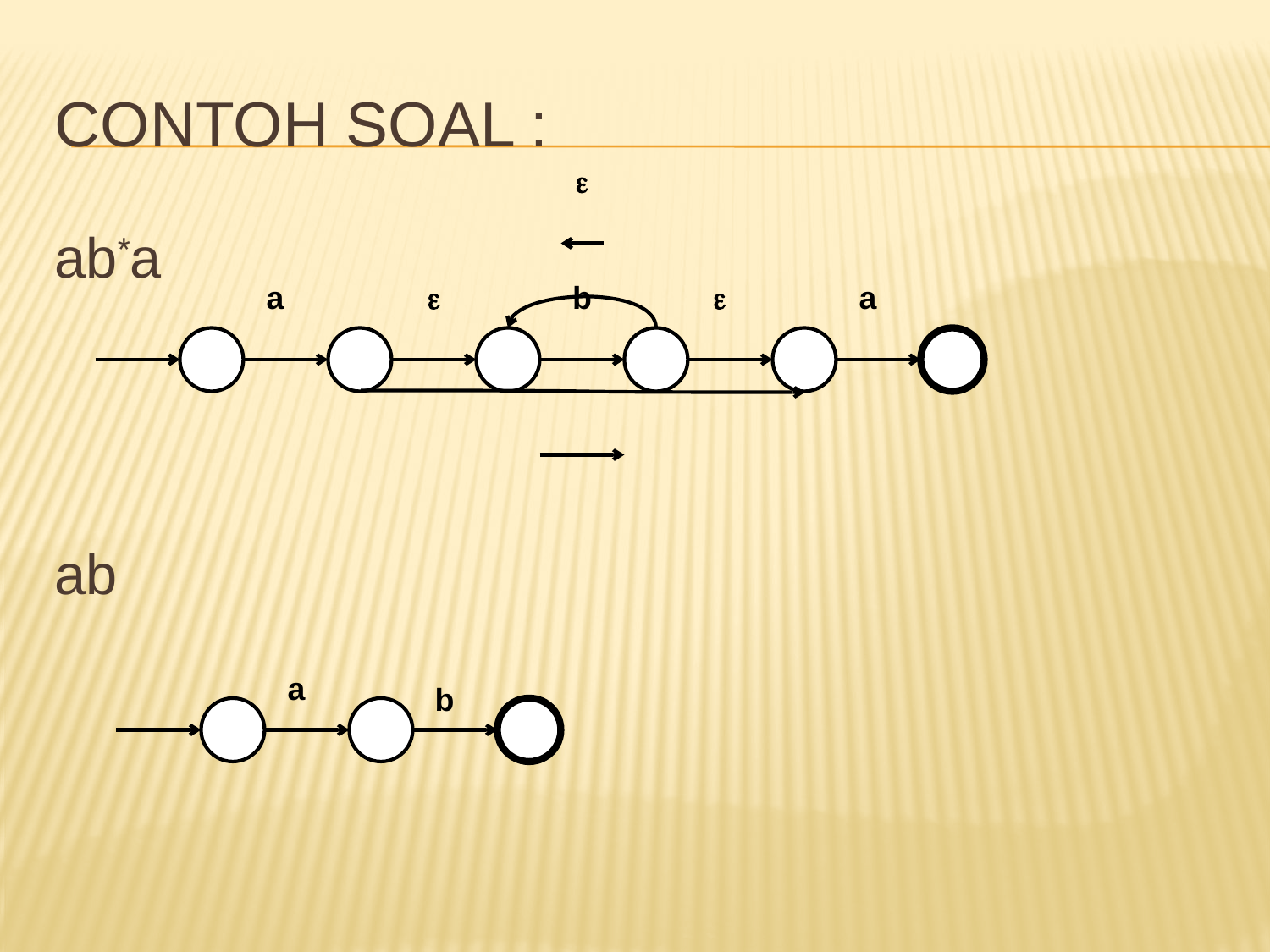

# Contoh soal :
ε
ab*a

ab

a
ε
b
ε
a

a
b